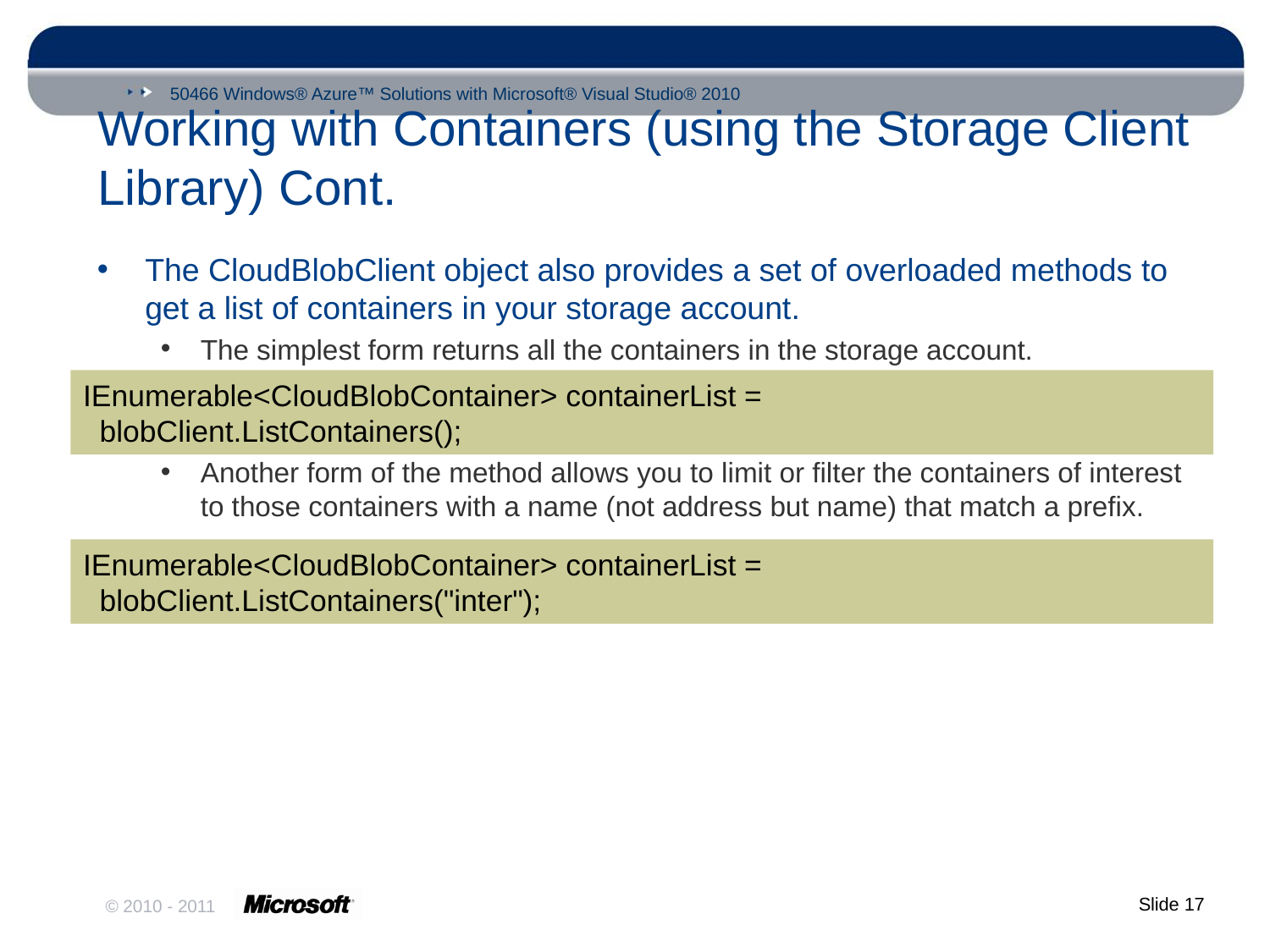

# Working with Containers (using the Storage Client Library) Cont.
The CloudBlobClient object also provides a set of overloaded methods to get a list of containers in your storage account.
The simplest form returns all the containers in the storage account.

Another form of the method allows you to limit or filter the containers of interest to those containers with a name (not address but name) that match a prefix.

IEnumerable<CloudBlobContainer> containerList =
  blobClient.ListContainers();
IEnumerable<CloudBlobContainer> containerList =
  blobClient.ListContainers("inter");